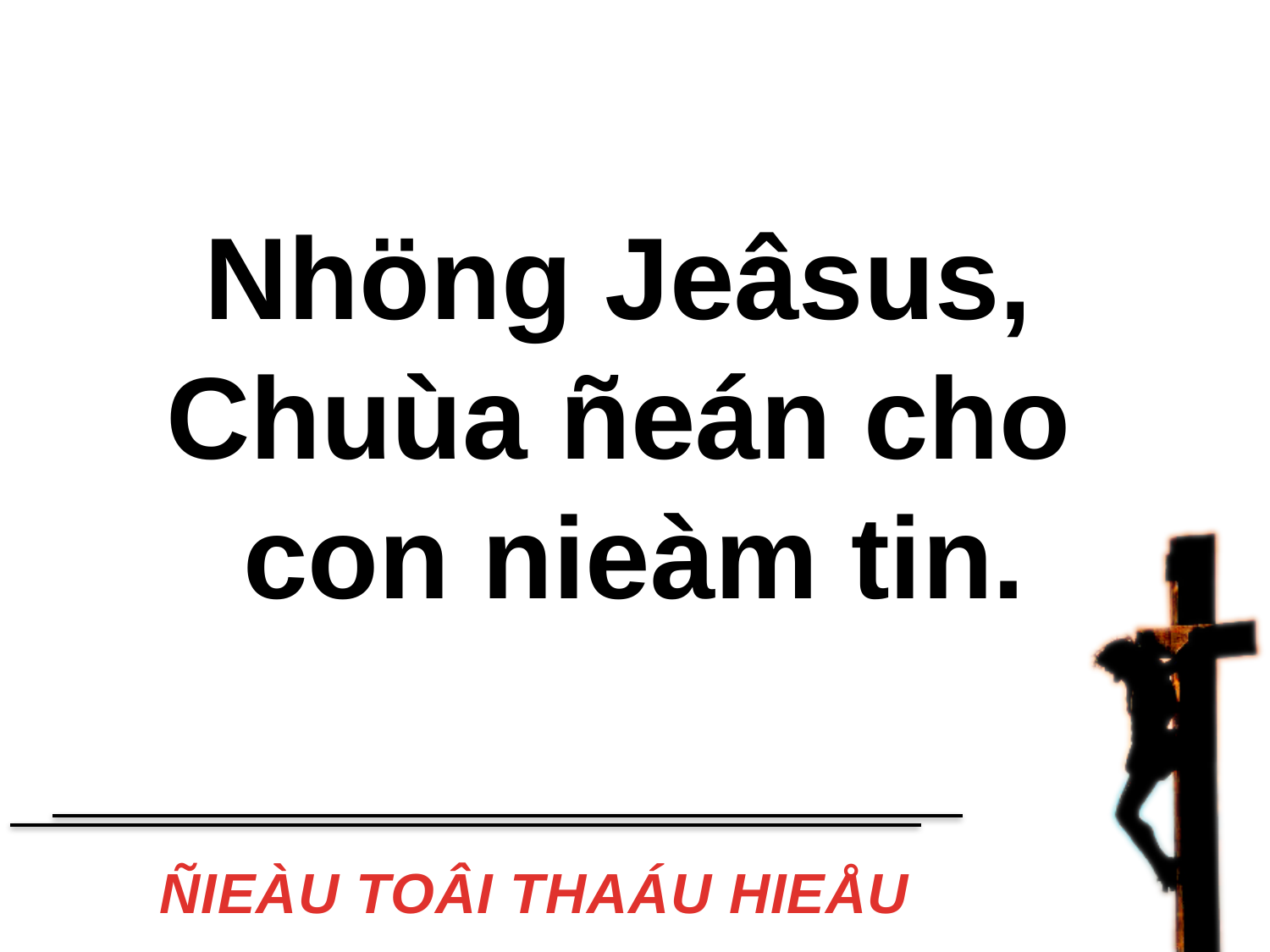

Nhöng Jeâsus,
Chuùa ñeán cho
con nieàm tin.
# ÑIEÀU TOÂI THAÁU HIEÅU